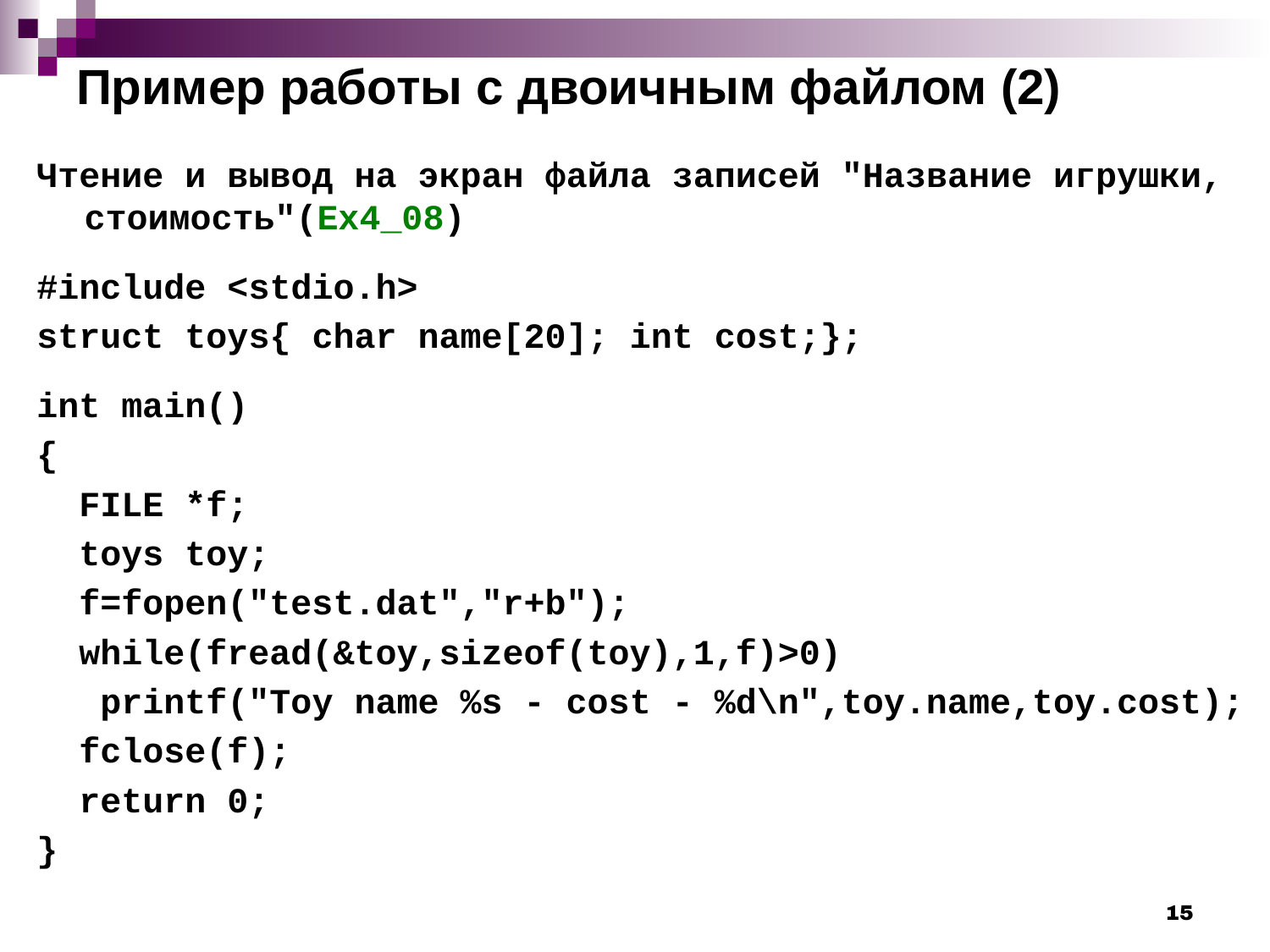

# Пример работы с двоичным файлом (2)
Чтение и вывод на экран файла записей "Название игрушки, стоимость"(Ex4_08)

#include <stdio.h>
struct toys{ char name[20]; int cost;};

int main()
{
  FILE *f;
  toys toy;
  f=fopen("test.dat","r+b");
  while(fread(&toy,sizeof(toy),1,f)>0)
   printf("Toy name %s - cost - %d\n",toy.name,toy.cost);
  fclose(f);
  return 0;
}
15